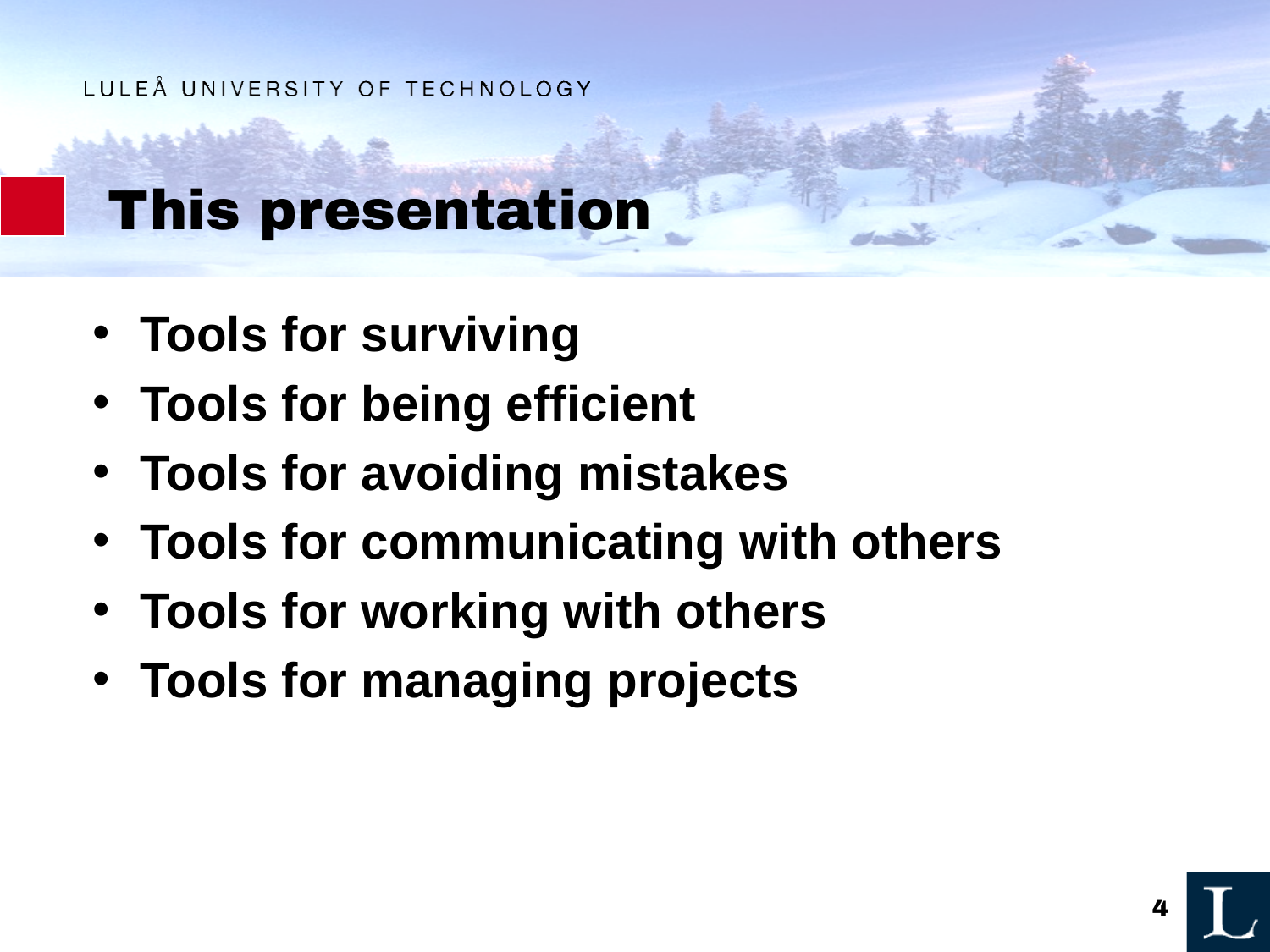

# This presentation
Tools for surviving
Tools for being efficient
Tools for avoiding mistakes
Tools for communicating with others
Tools for working with others
Tools for managing projects
4